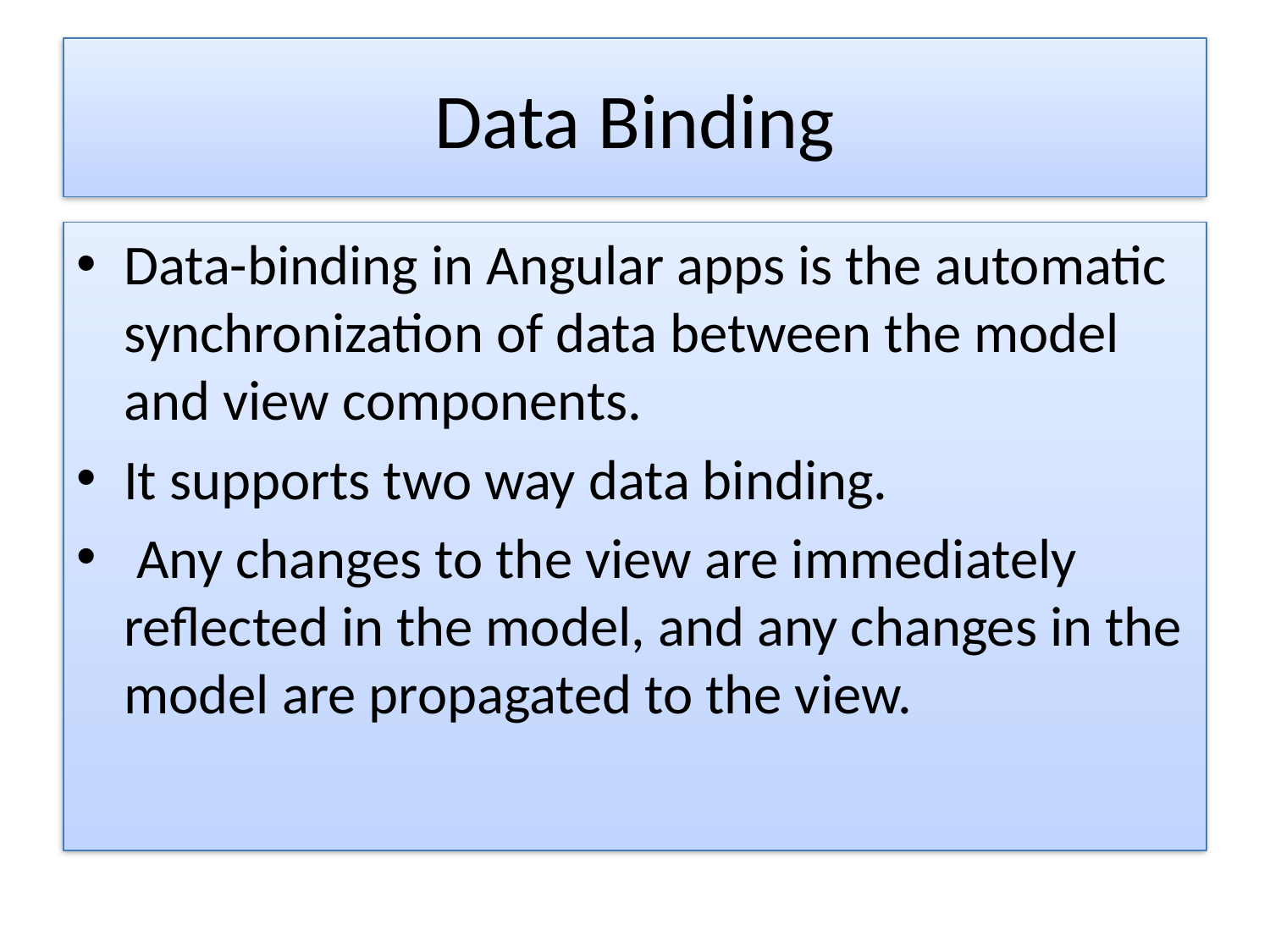

# Data Binding
Data-binding in Angular apps is the automatic synchronization of data between the model and view components.
It supports two way data binding.
 Any changes to the view are immediately reflected in the model, and any changes in the model are propagated to the view.